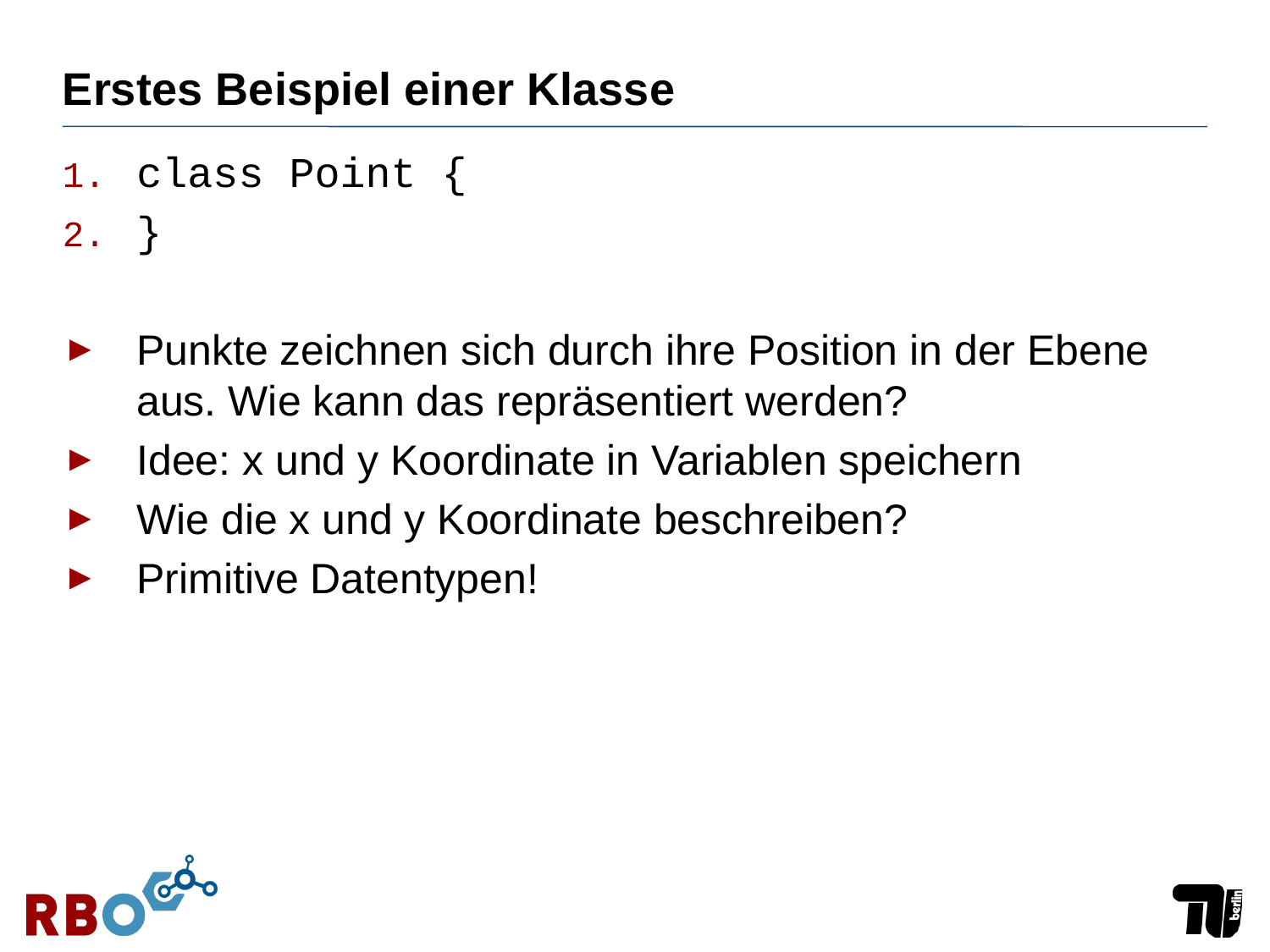

# Erstes Beispiel einer Klasse
class Point {
}

Punkte zeichnen sich durch ihre Position in der Ebene aus. Wie kann das repräsentiert werden?
Idee: x und y Koordinate in Variablen speichern
Wie die x und y Koordinate beschreiben?
Primitive Datentypen!